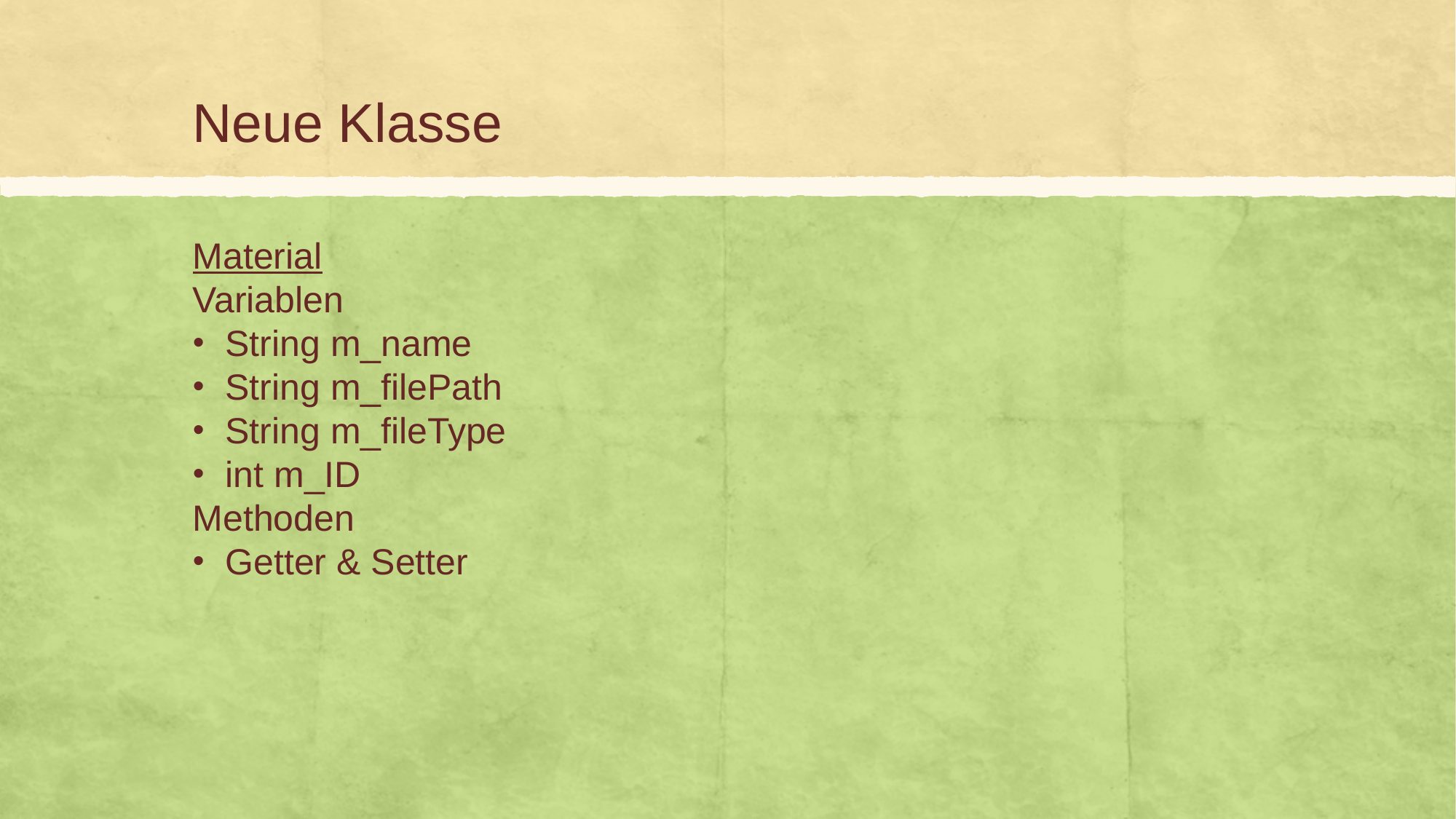

# Neue Klasse
Material
Variablen
String m_name
String m_filePath
String m_fileType
int m_ID
Methoden
Getter & Setter